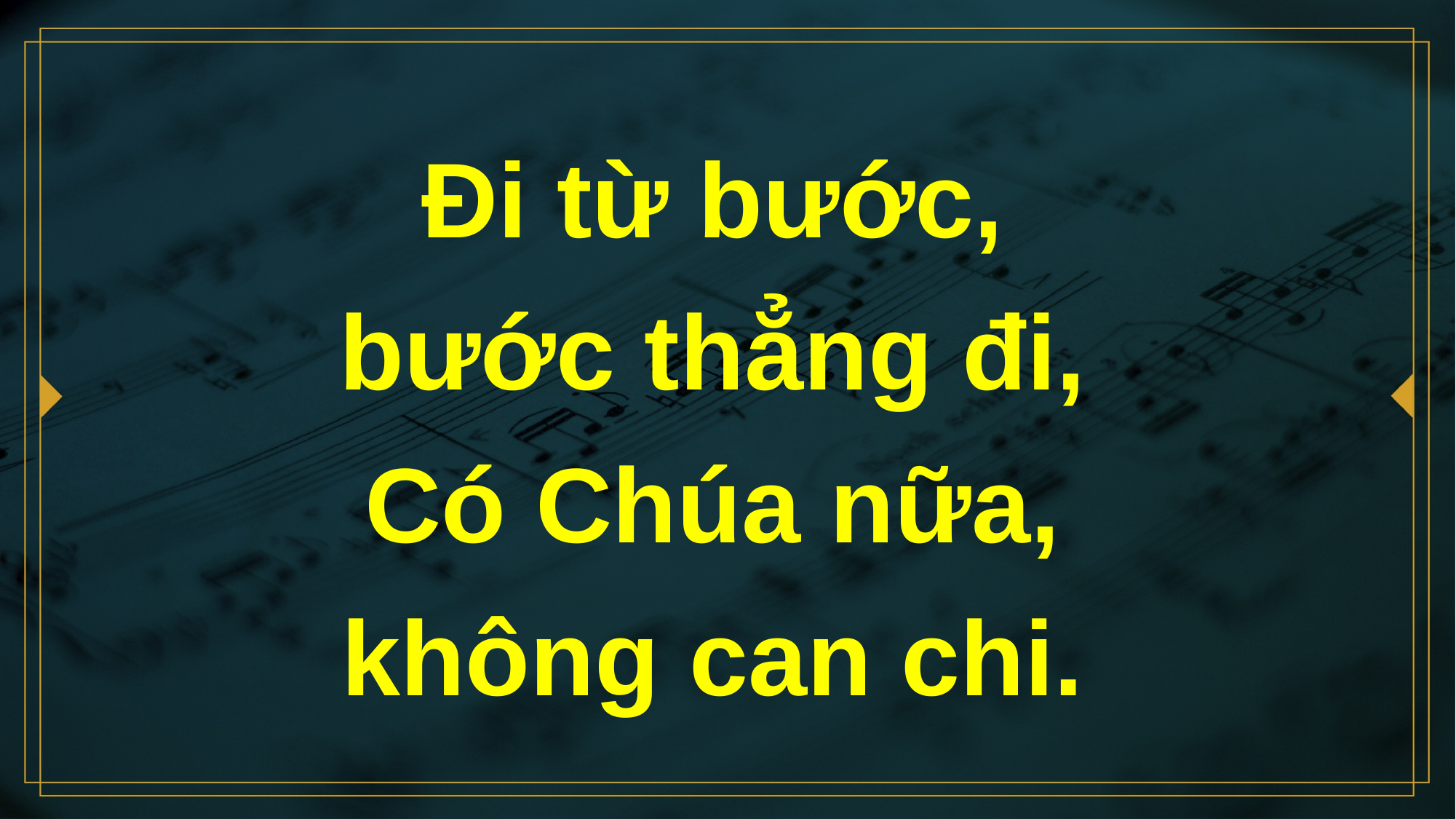

# Đi từ bước, bước thẳng đi, Có Chúa nữa, không can chi.